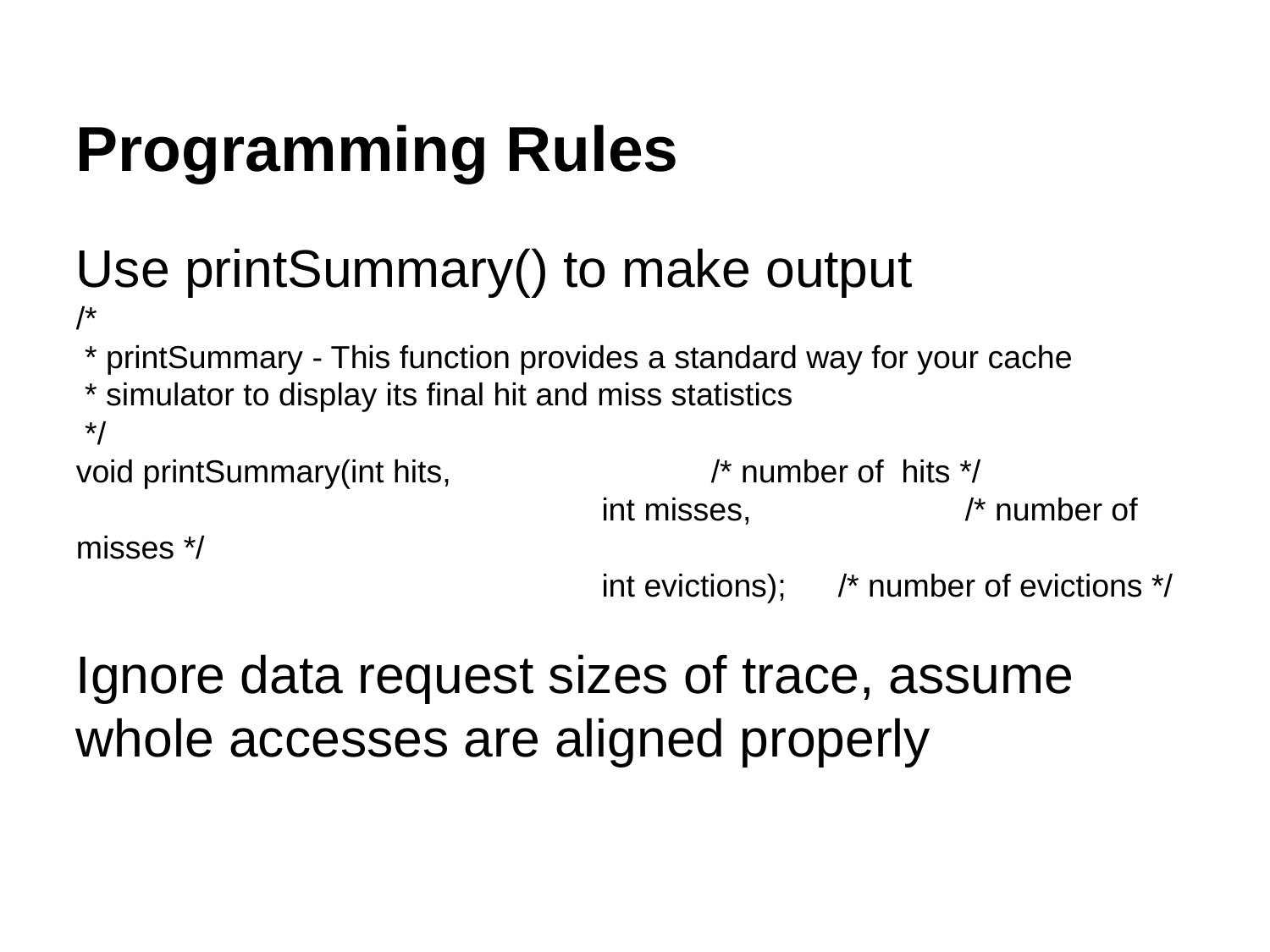

Programming Rules
Use printSummary() to make output
/*
 * printSummary - This function provides a standard way for your cache
 * simulator to display its final hit and miss statistics
 */
void printSummary(int hits,  		/* number of  hits */
				  int misses, 		/* number of misses */
				  int evictions); 	/* number of evictions */

Ignore data request sizes of trace, assume whole accesses are aligned properly